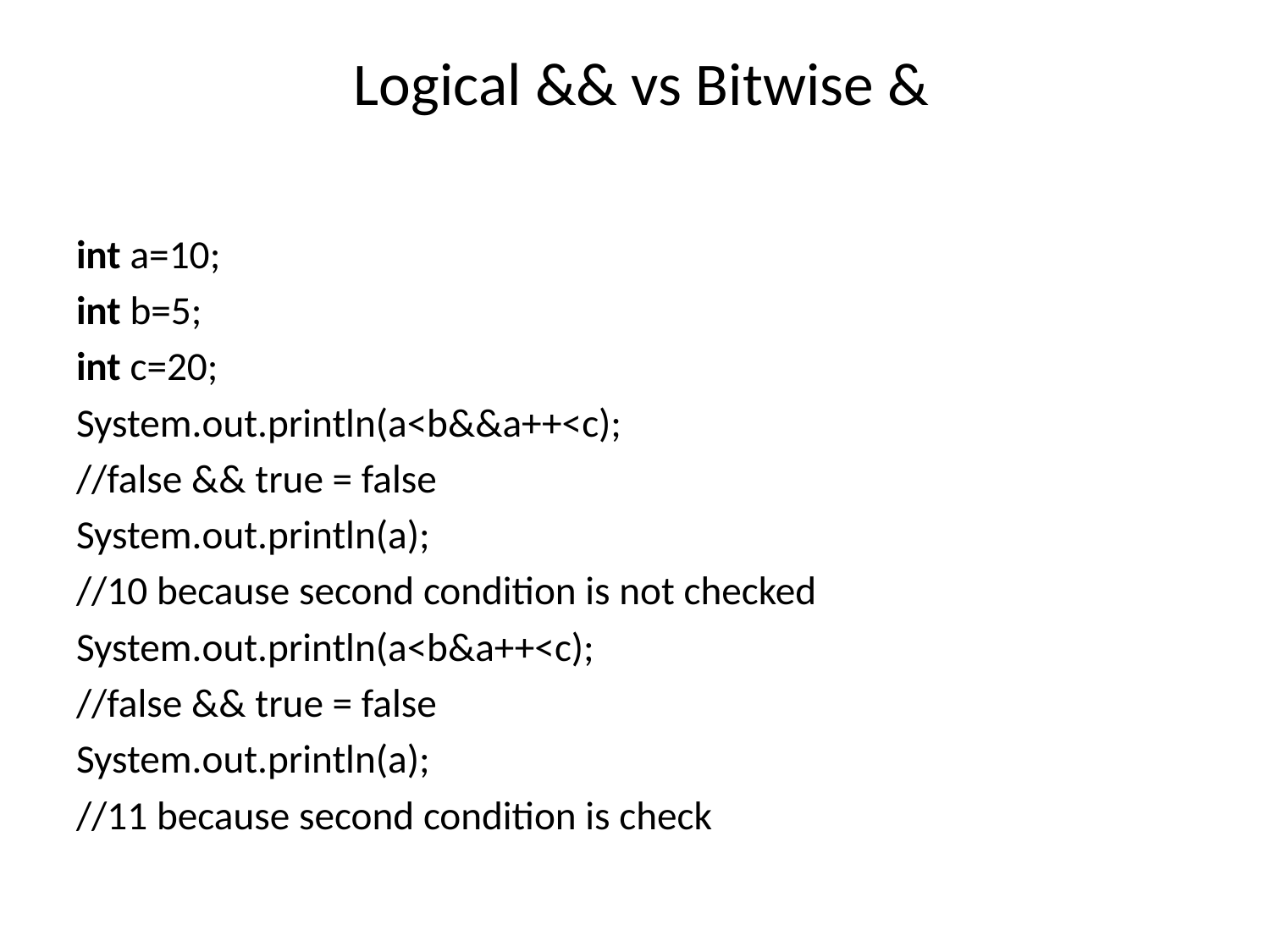

# Logical && vs Bitwise &
int a=10;
int b=5;
int c=20;
System.out.println(a<b&&a++<c);
//false && true = false
System.out.println(a);
//10 because second condition is not checked
System.out.println(a<b&a++<c);
//false && true = false
System.out.println(a);
//11 because second condition is check